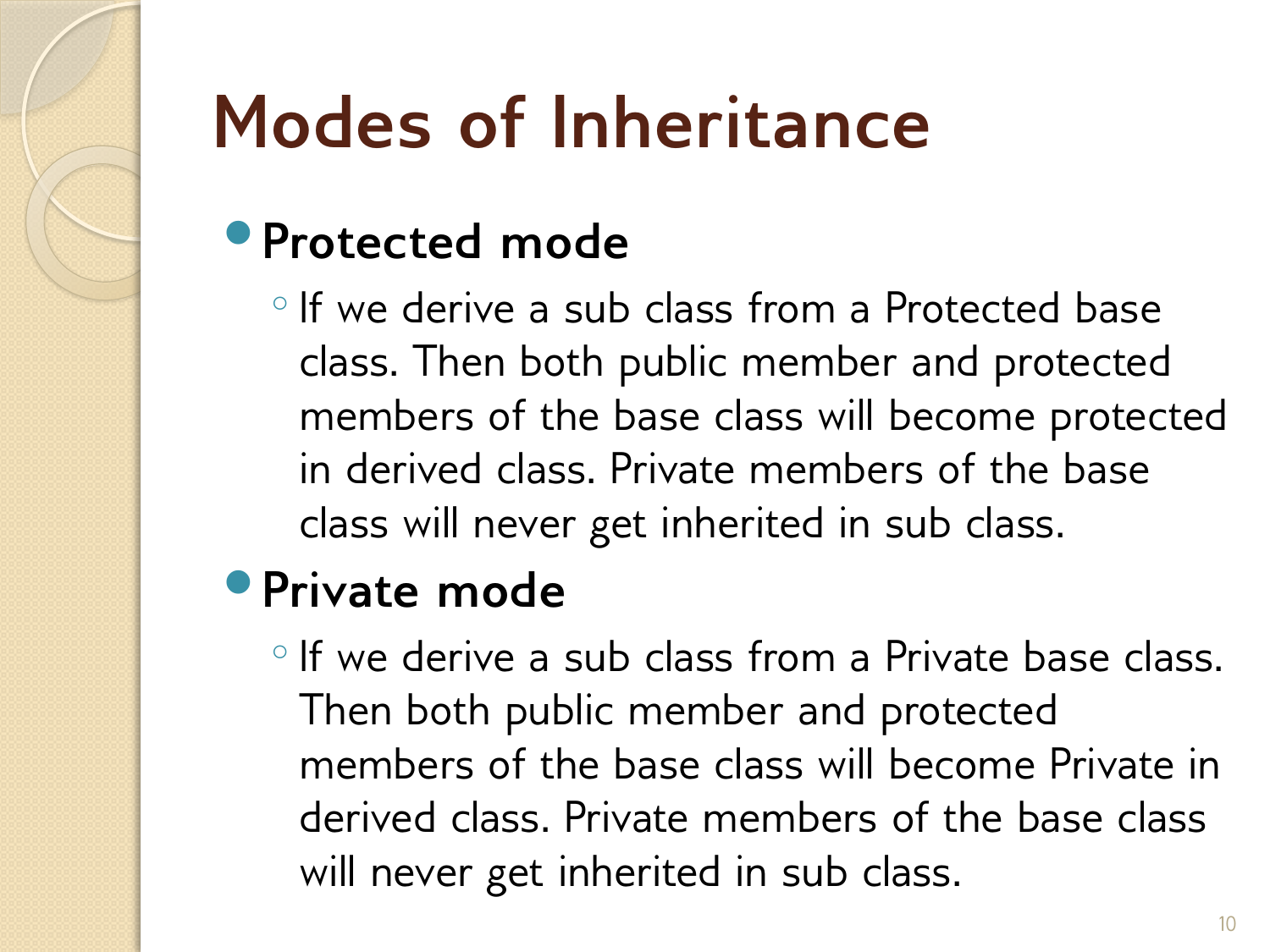

# Modes of Inheritance
Protected mode
If we derive a sub class from a Protected base class. Then both public member and protected members of the base class will become protected in derived class. Private members of the base class will never get inherited in sub class.
Private mode
If we derive a sub class from a Private base class. Then both public member and protected members of the base class will become Private in derived class. Private members of the base class will never get inherited in sub class.
10